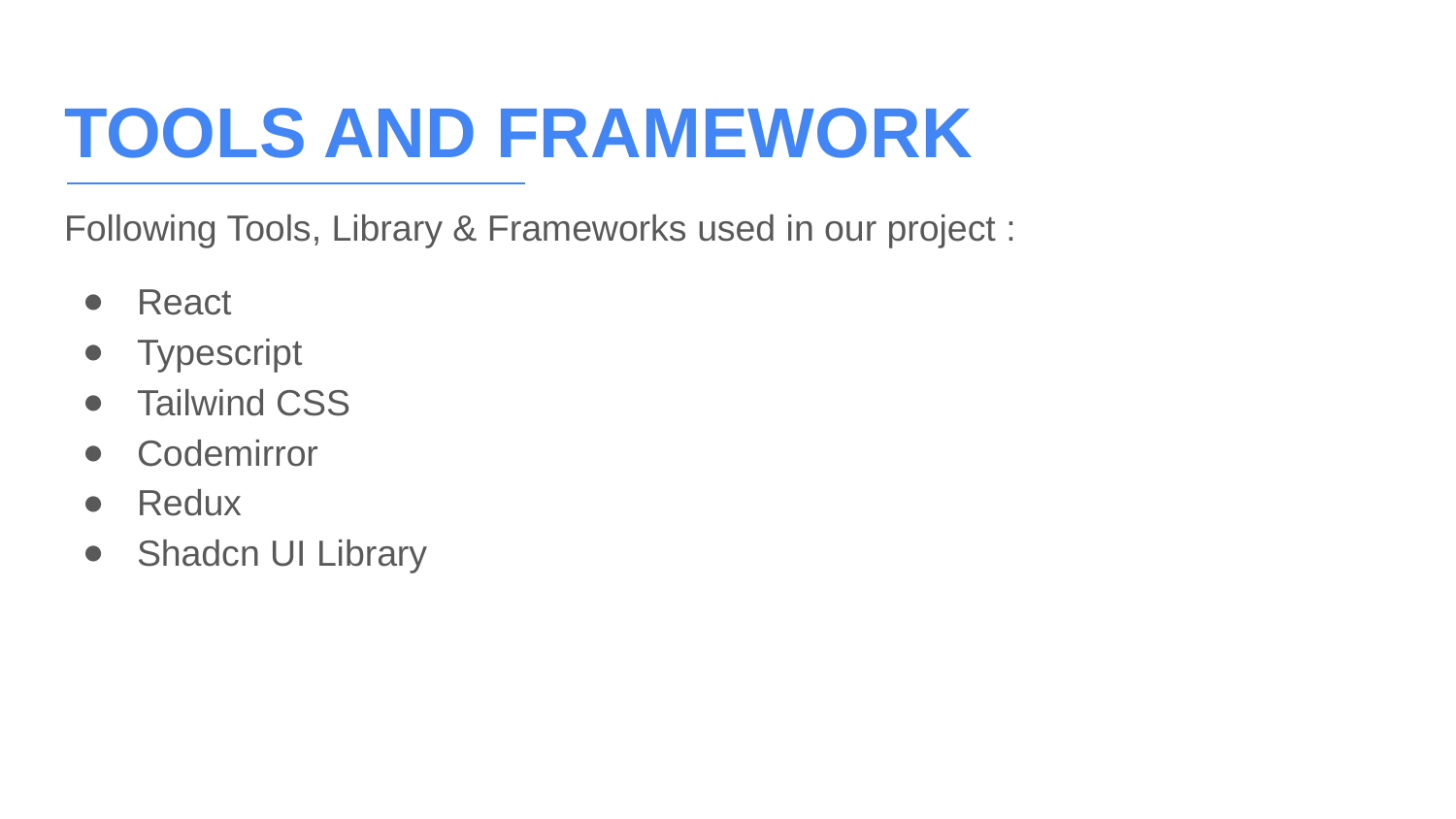

# TOOLS AND FRAMEWORK
Following Tools, Library & Frameworks used in our project :
React
Typescript
Tailwind CSS
Codemirror
Redux
Shadcn UI Library